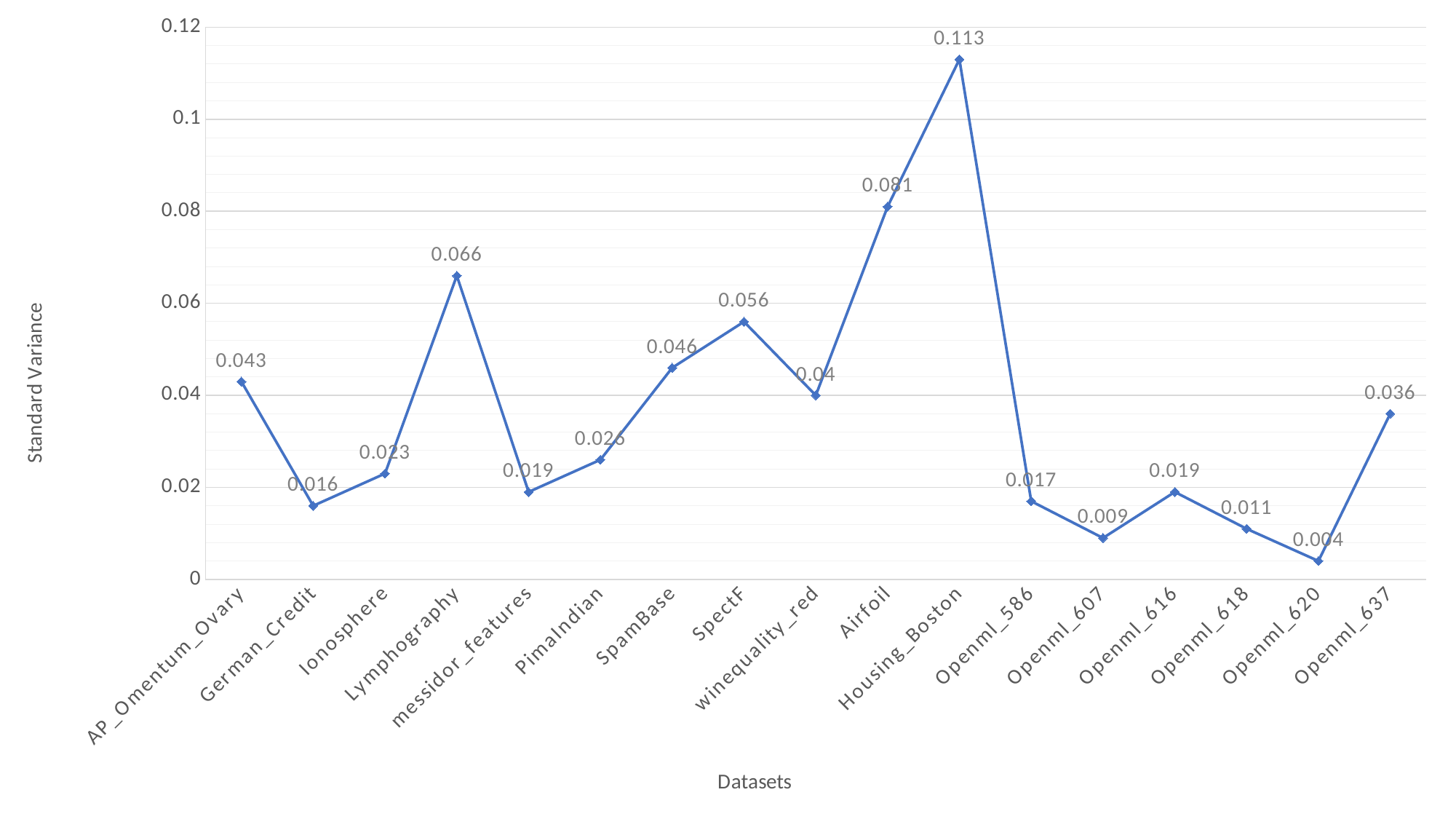

### Chart

| Category | std-var |
|---|---|
| AP_Omentum_Ovary | 0.043 |
| German_Credit | 0.016 |
| Ionosphere | 0.023 |
| Lymphography | 0.066 |
| messidor_features | 0.019 |
| PimaIndian | 0.026 |
| SpamBase | 0.046 |
| SpectF | 0.056 |
| winequality_red | 0.04 |
| Airfoil | 0.081 |
| Housing_Boston | 0.113 |
| Openml_586 | 0.017 |
| Openml_607 | 0.009 |
| Openml_616 | 0.019 |
| Openml_618 | 0.011 |
| Openml_620 | 0.004 |
| Openml_637 | 0.036 |